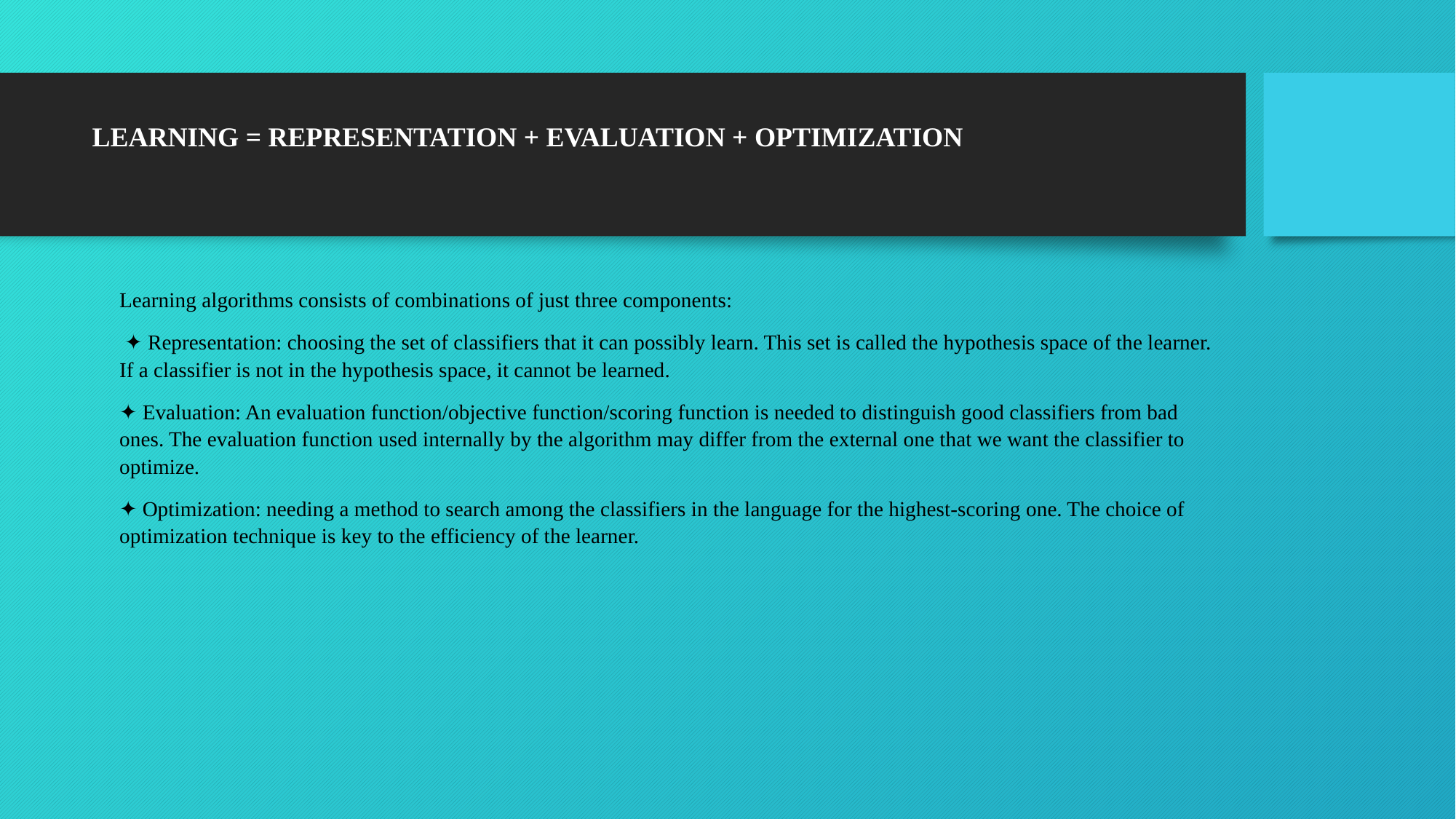

# LEARNING = REPRESENTATION + EVALUATION + OPTIMIZATION
Learning algorithms consists of combinations of just three components:
 ✦ Representation: choosing the set of classifiers that it can possibly learn. This set is called the hypothesis space of the learner. If a classifier is not in the hypothesis space, it cannot be learned.
✦ Evaluation: An evaluation function/objective function/scoring function is needed to distinguish good classifiers from bad ones. The evaluation function used internally by the algorithm may differ from the external one that we want the classifier to optimize.
✦ Optimization: needing a method to search among the classifiers in the language for the highest-scoring one. The choice of optimization technique is key to the efficiency of the learner.